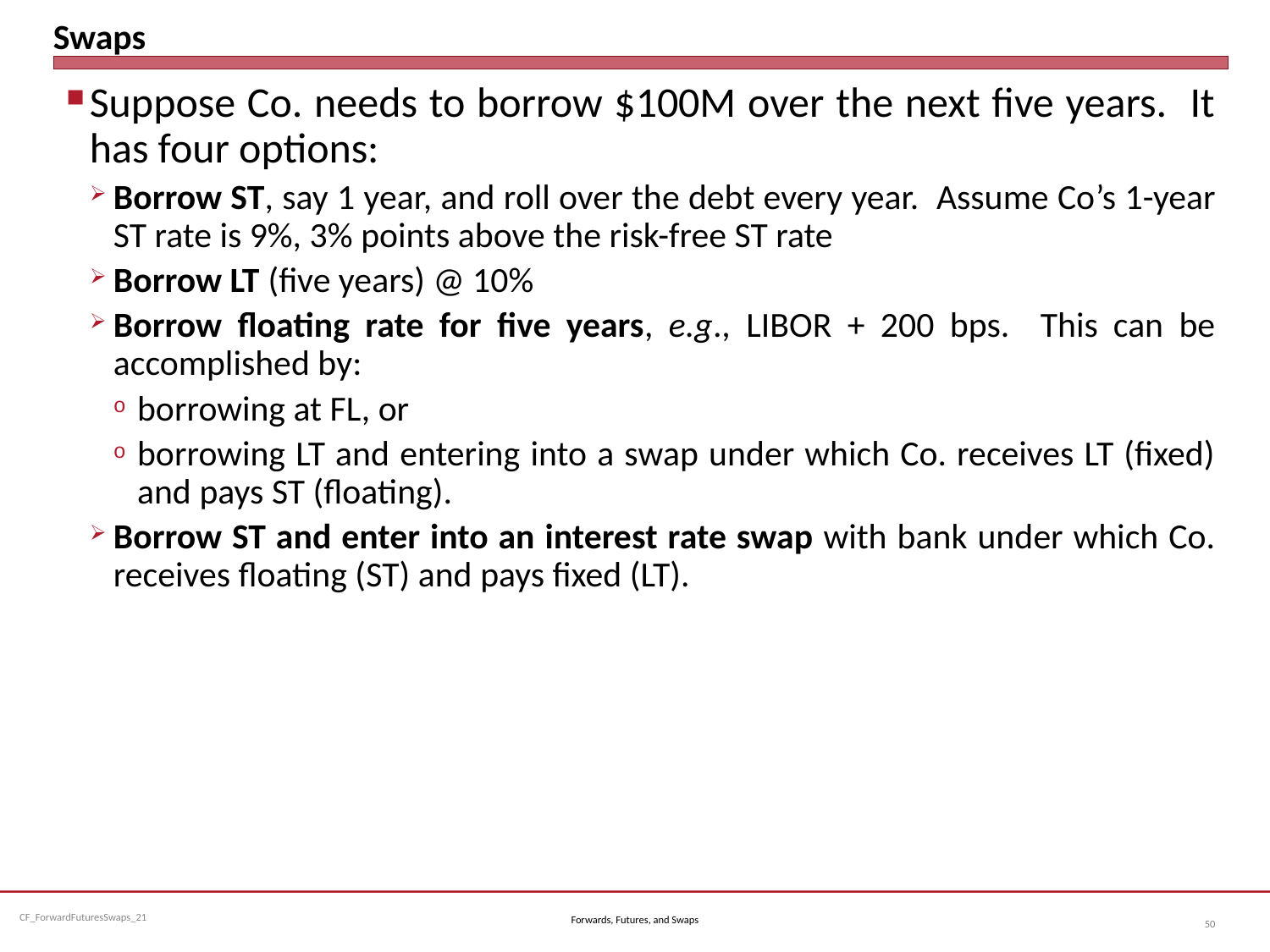

# Swaps
Suppose Co. needs to borrow $100M over the next five years.  It has four options:
Borrow ST, say 1 year, and roll over the debt every year.  Assume Co’s 1-year ST rate is 9%, 3% points above the risk-free ST rate
Borrow LT (five years) @ 10%
Borrow floating rate for five years, e.g., LIBOR + 200 bps.  This can be accomplished by:
borrowing at FL, or
borrowing LT and entering into a swap under which Co. receives LT (fixed) and pays ST (floating).
Borrow ST and enter into an interest rate swap with bank under which Co. receives floating (ST) and pays fixed (LT).
Forwards, Futures, and Swaps
50